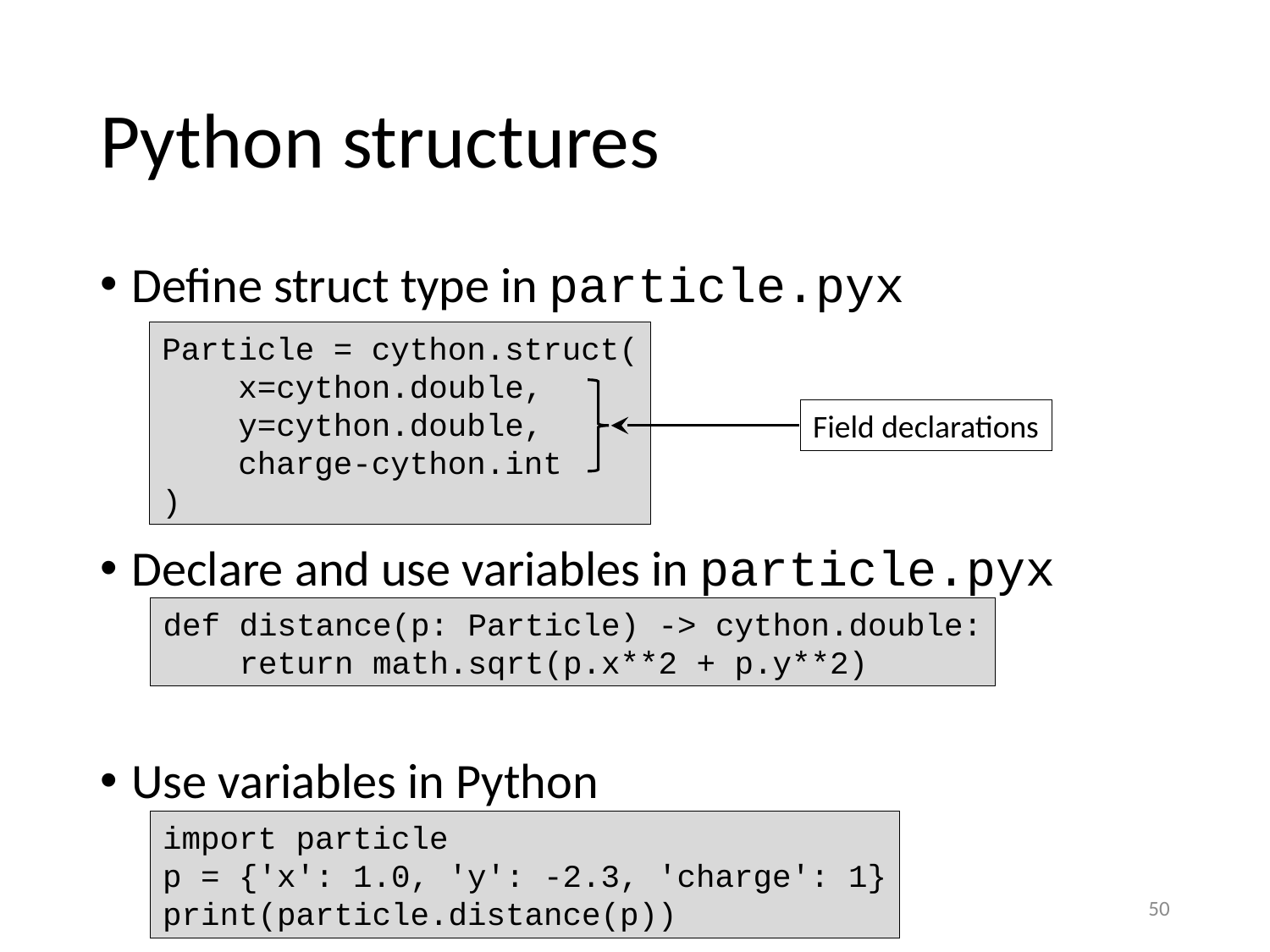

# Python structures
Define struct type in particle.pyx

Declare and use variables in particle.pyx

Use variables in Python
Particle = cython.struct(
    x=cython.double,
    y=cython.double,
    charge-cython.int
)

Field declarations
def distance(p: Particle) -> cython.double:
    return math.sqrt(p.x**2 + p.y**2)
import particle
p = {'x': 1.0, 'y': -2.3, 'charge': 1}
print(particle.distance(p))
50